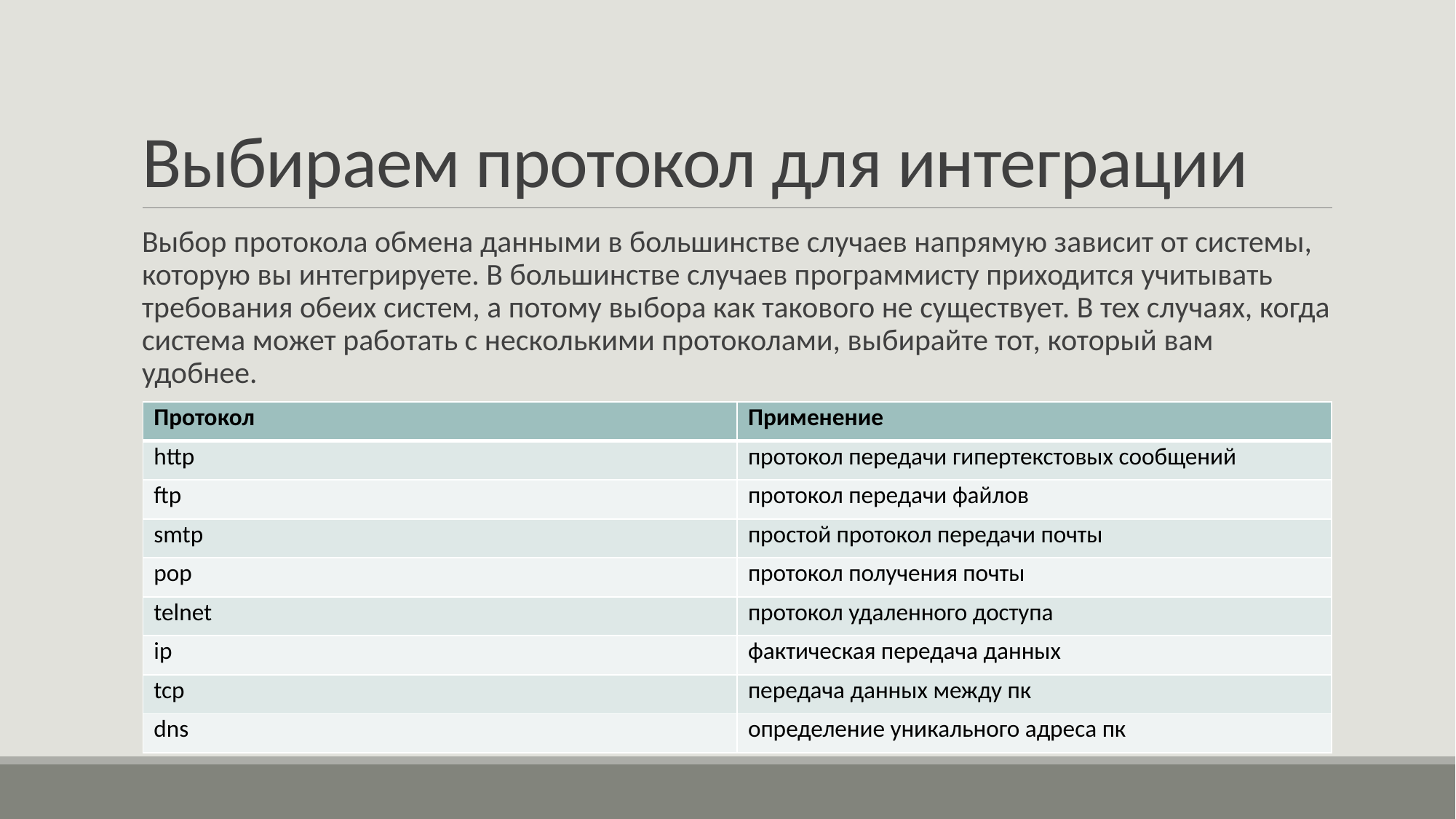

# Выбираем протокол для интеграции
Выбор протокола обмена данными в большинстве случаев напрямую зависит от системы, которую вы интегрируете. В большинстве случаев программисту приходится учитывать требования обеих систем, а потому выбора как такового не существует. В тех случаях, когда система может работать с несколькими протоколами, выбирайте тот, который вам удобнее.
Протокол – это правила передачи информации в сети.

| Протокол | Применение |
| --- | --- |
| http | протокол передачи гипертекстовых сообщений |
| ftp | протокол передачи файлов |
| smtp | простой протокол передачи почты |
| pop | протокол получения почты |
| telnet | протокол удаленного доступа |
| ip | фактическая передача данных |
| tcp | передача данных между пк |
| dns | определение уникального адреса пк |